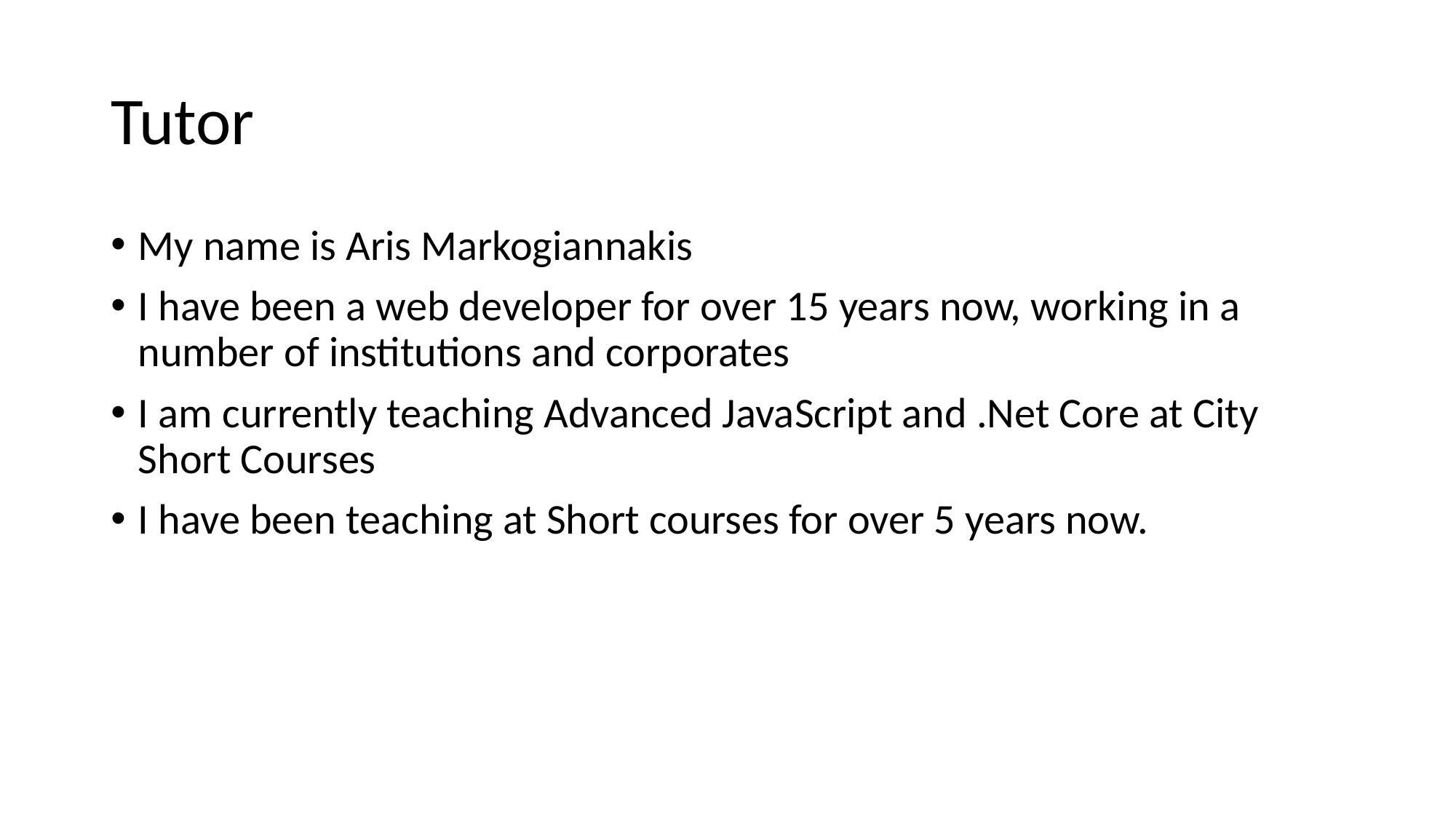

# Tutor
My name is Aris Markogiannakis
I have been a web developer for over 15 years now, working in a number of institutions and corporates
I am currently teaching Advanced JavaScript and .Net Core at City Short Courses
I have been teaching at Short courses for over 5 years now.